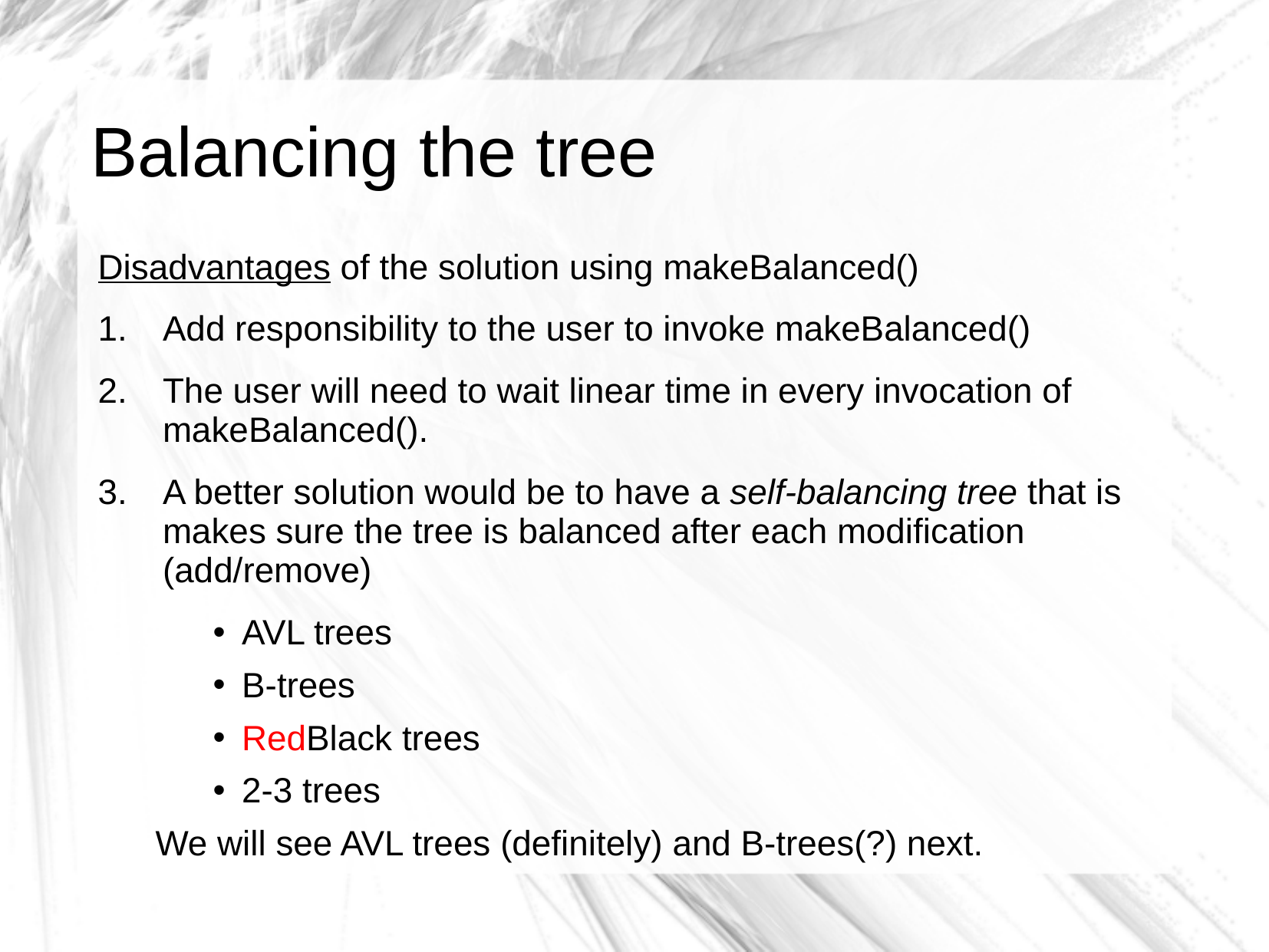

# Balancing the tree
Disadvantages of the solution using makeBalanced()
Add responsibility to the user to invoke makeBalanced()
The user will need to wait linear time in every invocation of makeBalanced().
A better solution would be to have a self-balancing tree that is makes sure the tree is balanced after each modification (add/remove)
AVL trees
B-trees
RedBlack trees
2-3 trees
	We will see AVL trees (definitely) and B-trees(?) next.